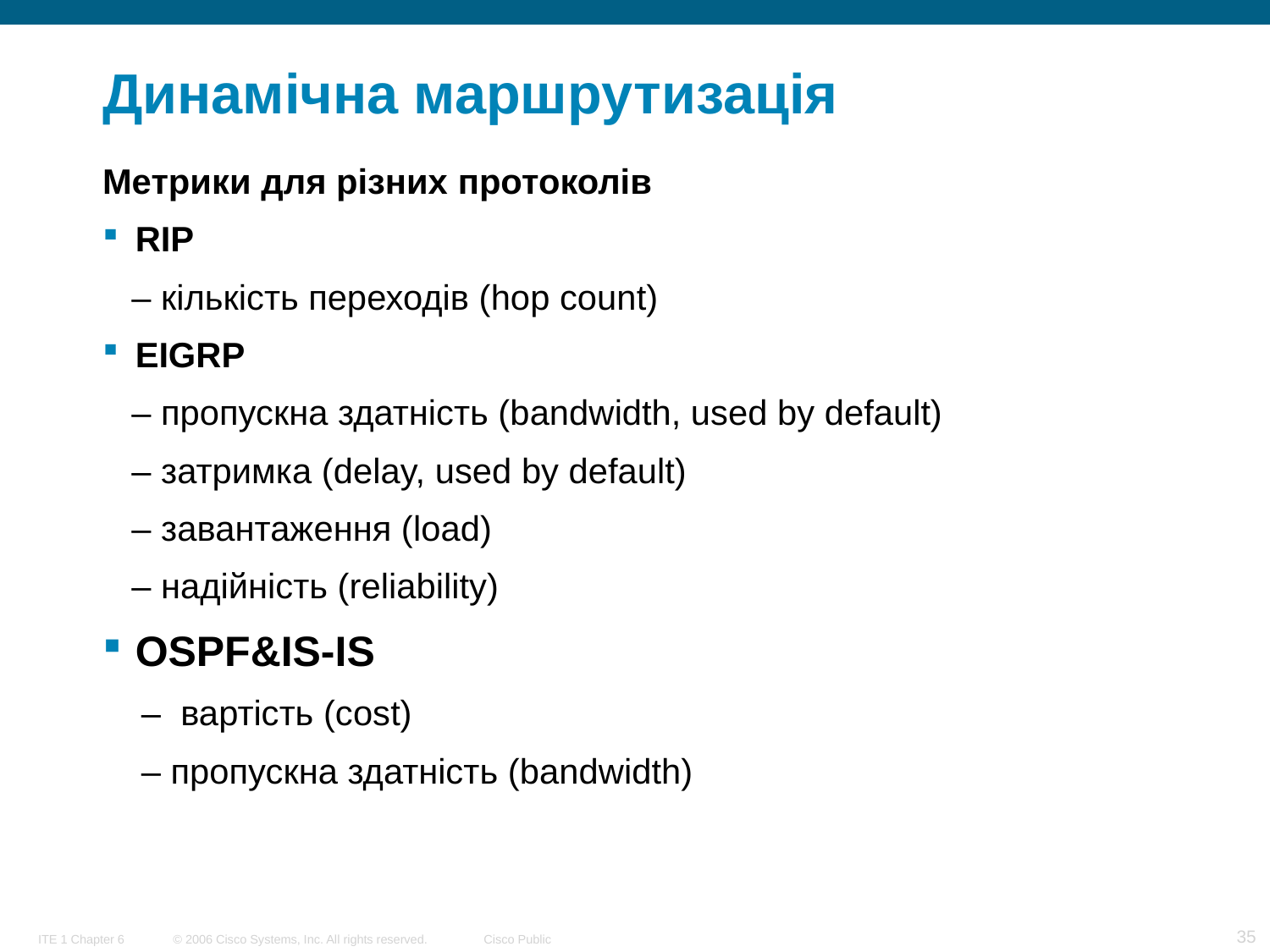

# Динамічна маршрутизація
Метрики для різних протоколів
RIP
   – кількість переходів (hop count)
EIGRP
   – пропускна здатність (bandwidth, used by default)
   – затримка (delay, used by default)
   – завантаження (load)
   – надійність (reliability)
OSPF&IS-IS
    –  вартість (сost)
    – пропускна здатність (bandwidth)